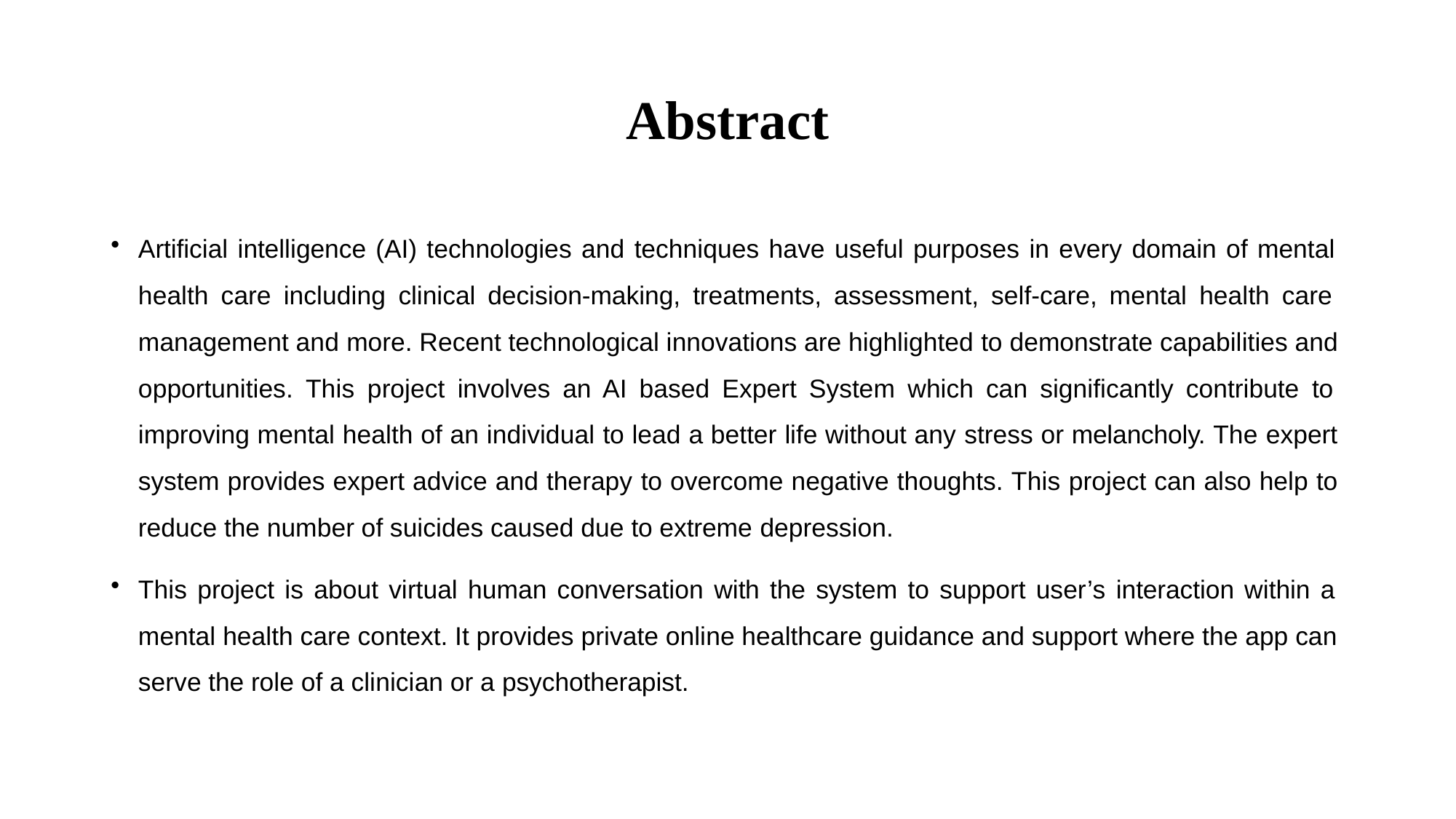

# Abstract
Artificial intelligence (AI) technologies and techniques have useful purposes in every domain of mental  health care including clinical decision-making, treatments, assessment, self-care, mental health care  management and more. Recent technological innovations are highlighted to demonstrate capabilities and  opportunities. This project involves an AI based Expert System which can significantly contribute to  improving mental health of an individual to lead a better life without any stress or melancholy. The expert  system provides expert advice and therapy to overcome negative thoughts. This project can also help to  reduce the number of suicides caused due to extreme depression.
This project is about virtual human conversation with the system to support user’s interaction within a  mental health care context. It provides private online healthcare guidance and support where the app can  serve the role of a clinician or a psychotherapist.